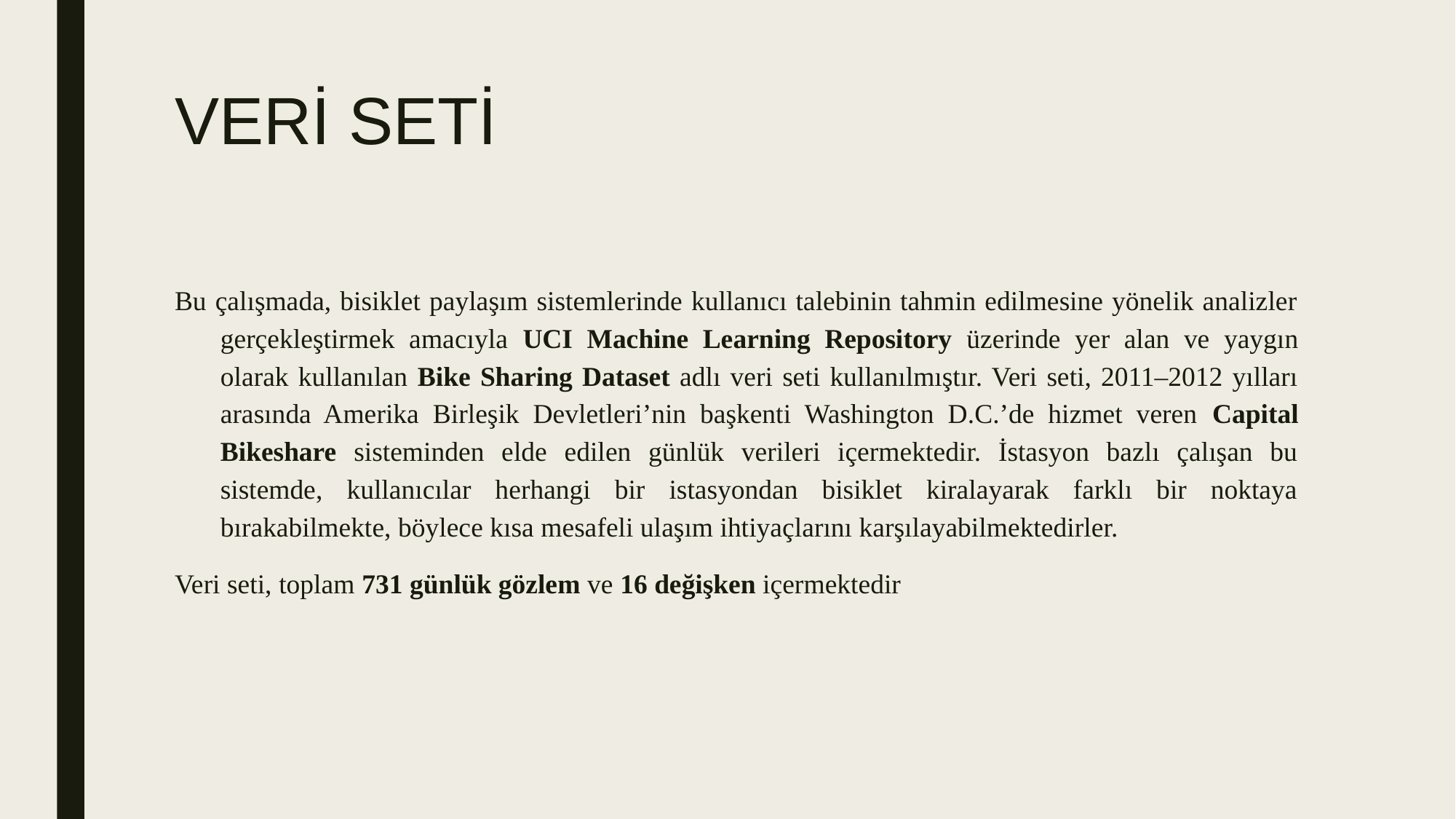

# VERİ SETİ
Bu çalışmada, bisiklet paylaşım sistemlerinde kullanıcı talebinin tahmin edilmesine yönelik analizler gerçekleştirmek amacıyla UCI Machine Learning Repository üzerinde yer alan ve yaygın olarak kullanılan Bike Sharing Dataset adlı veri seti kullanılmıştır. Veri seti, 2011–2012 yılları arasında Amerika Birleşik Devletleri’nin başkenti Washington D.C.’de hizmet veren Capital Bikeshare sisteminden elde edilen günlük verileri içermektedir. İstasyon bazlı çalışan bu sistemde, kullanıcılar herhangi bir istasyondan bisiklet kiralayarak farklı bir noktaya bırakabilmekte, böylece kısa mesafeli ulaşım ihtiyaçlarını karşılayabilmektedirler.
Veri seti, toplam 731 günlük gözlem ve 16 değişken içermektedir